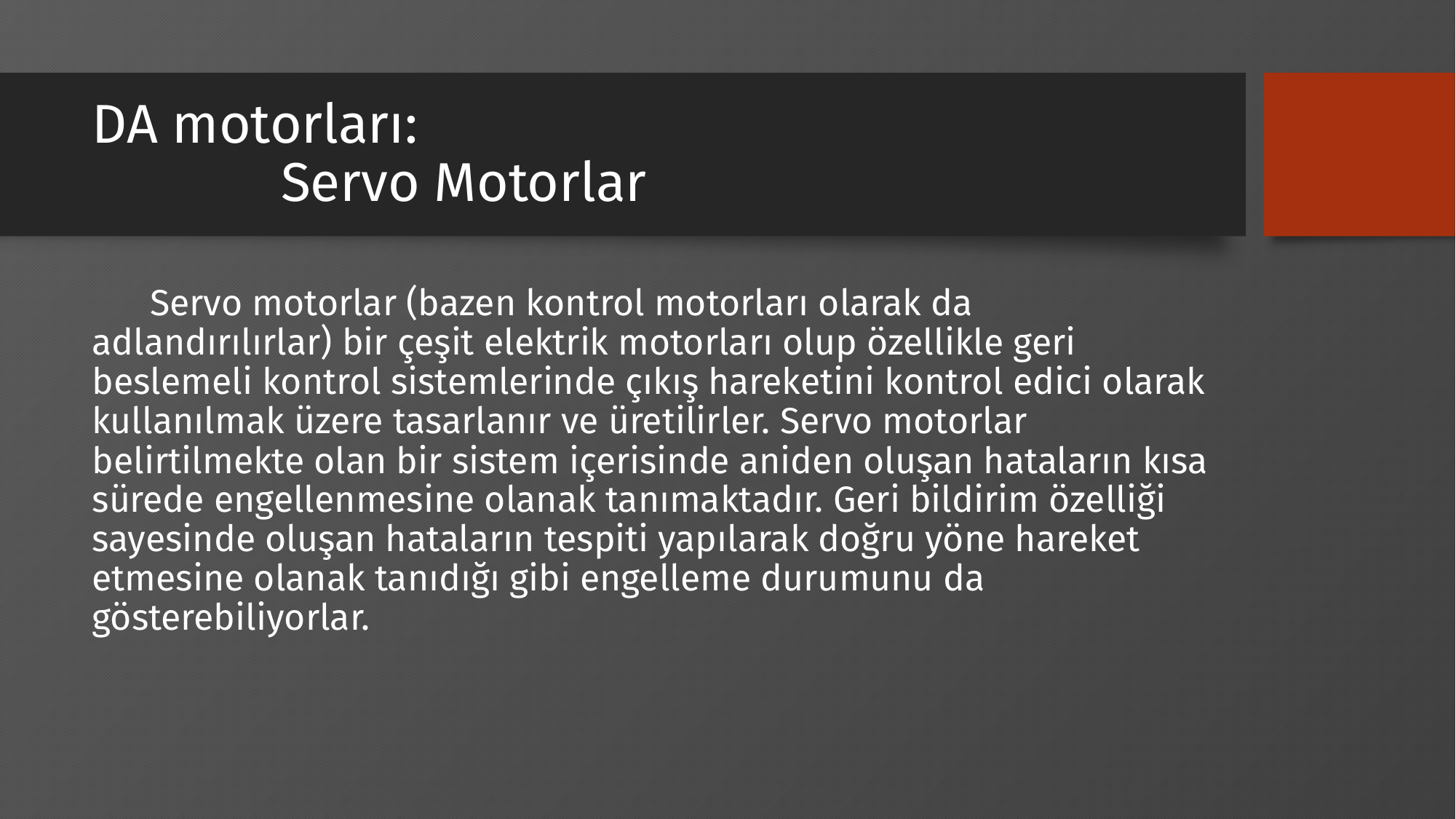

# DA motorları: Servo Motorlar
      Servo motorlar (bazen kontrol motorları olarak da adlandırılırlar) bir çeşit elektrik motorları olup özellikle geri beslemeli kontrol sistemlerinde çıkış hareketini kontrol edici olarak kullanılmak üzere tasarlanır ve üretilirler. Servo motorlar belirtilmekte olan bir sistem içerisinde aniden oluşan hataların kısa sürede engellenmesine olanak tanımaktadır. Geri bildirim özelliği sayesinde oluşan hataların tespiti yapılarak doğru yöne hareket etmesine olanak tanıdığı gibi engelleme durumunu da gösterebiliyorlar.